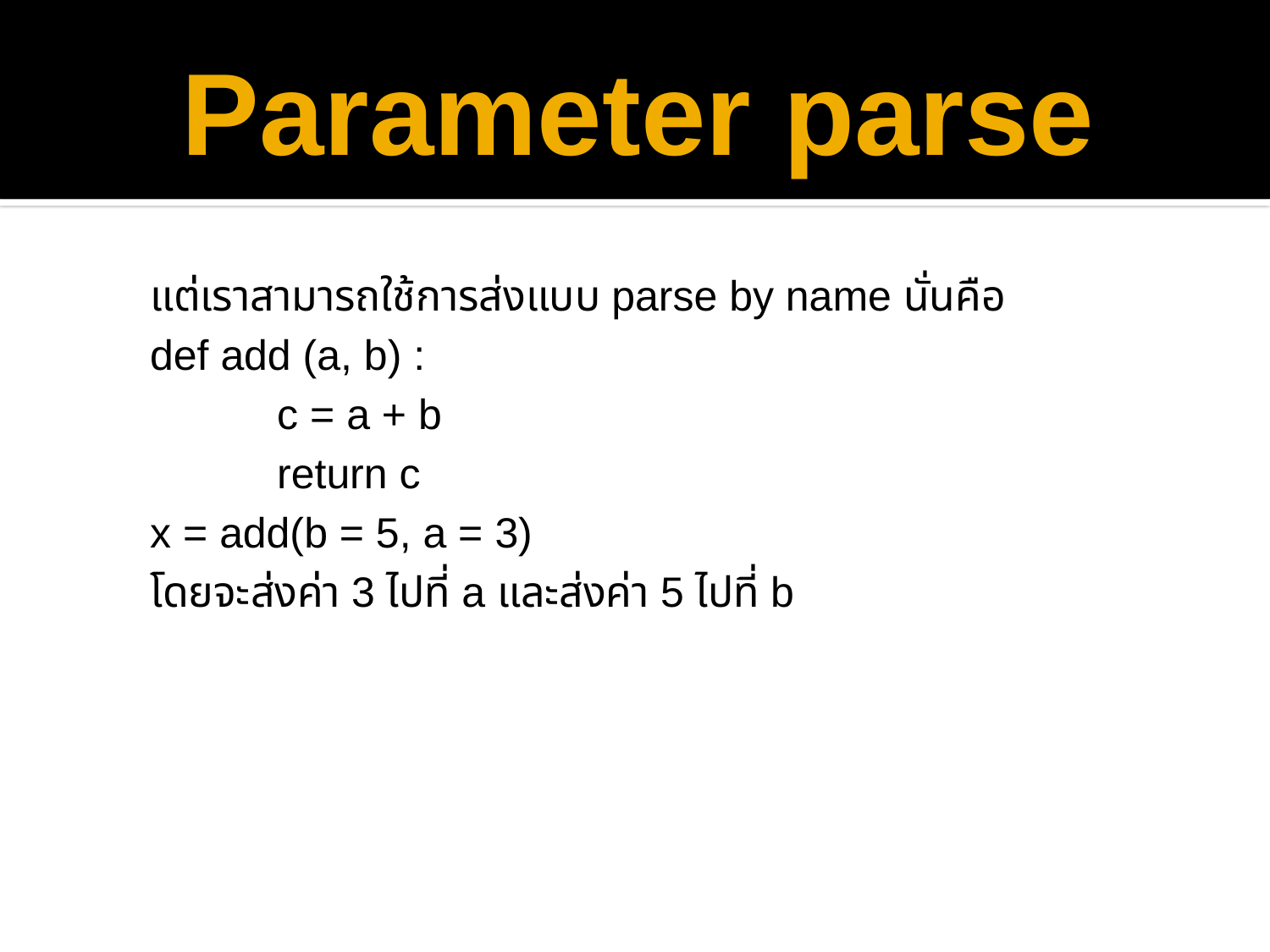

# Parameter parse
แต่เราสามารถใช้การส่งแบบ parse by name นั่นคือ
def add (a, b) :
	c = a + b
	return c
x = add(b = 5, a = 3)
โดยจะส่งค่า 3 ไปที่ a และส่งค่า 5 ไปที่ b